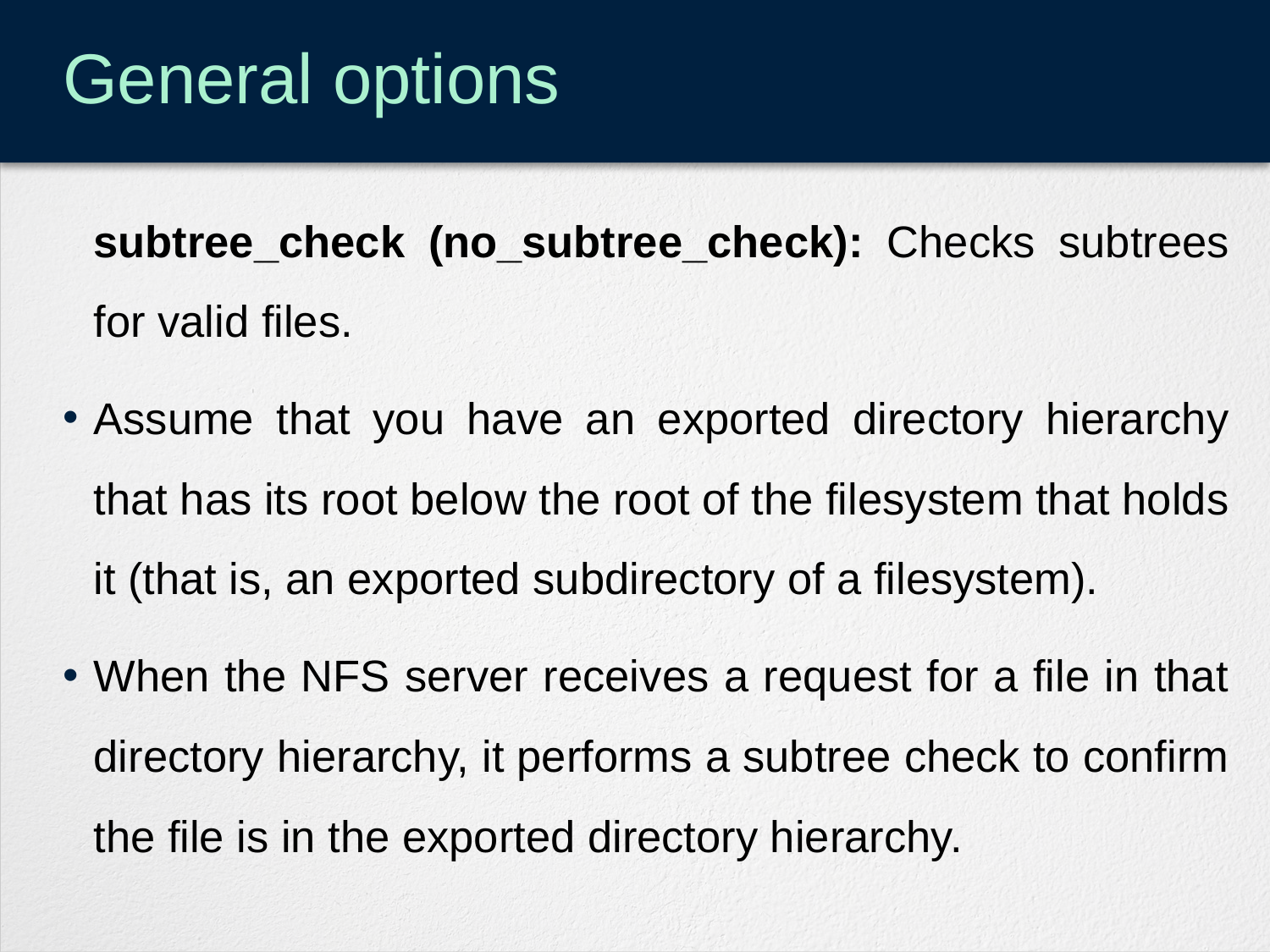

# General options
	subtree_check (no_subtree_check): Checks subtrees for valid files.
Assume that you have an exported directory hierarchy that has its root below the root of the filesystem that holds it (that is, an exported subdirectory of a filesystem).
When the NFS server receives a request for a file in that directory hierarchy, it performs a subtree check to confirm the file is in the exported directory hierarchy.